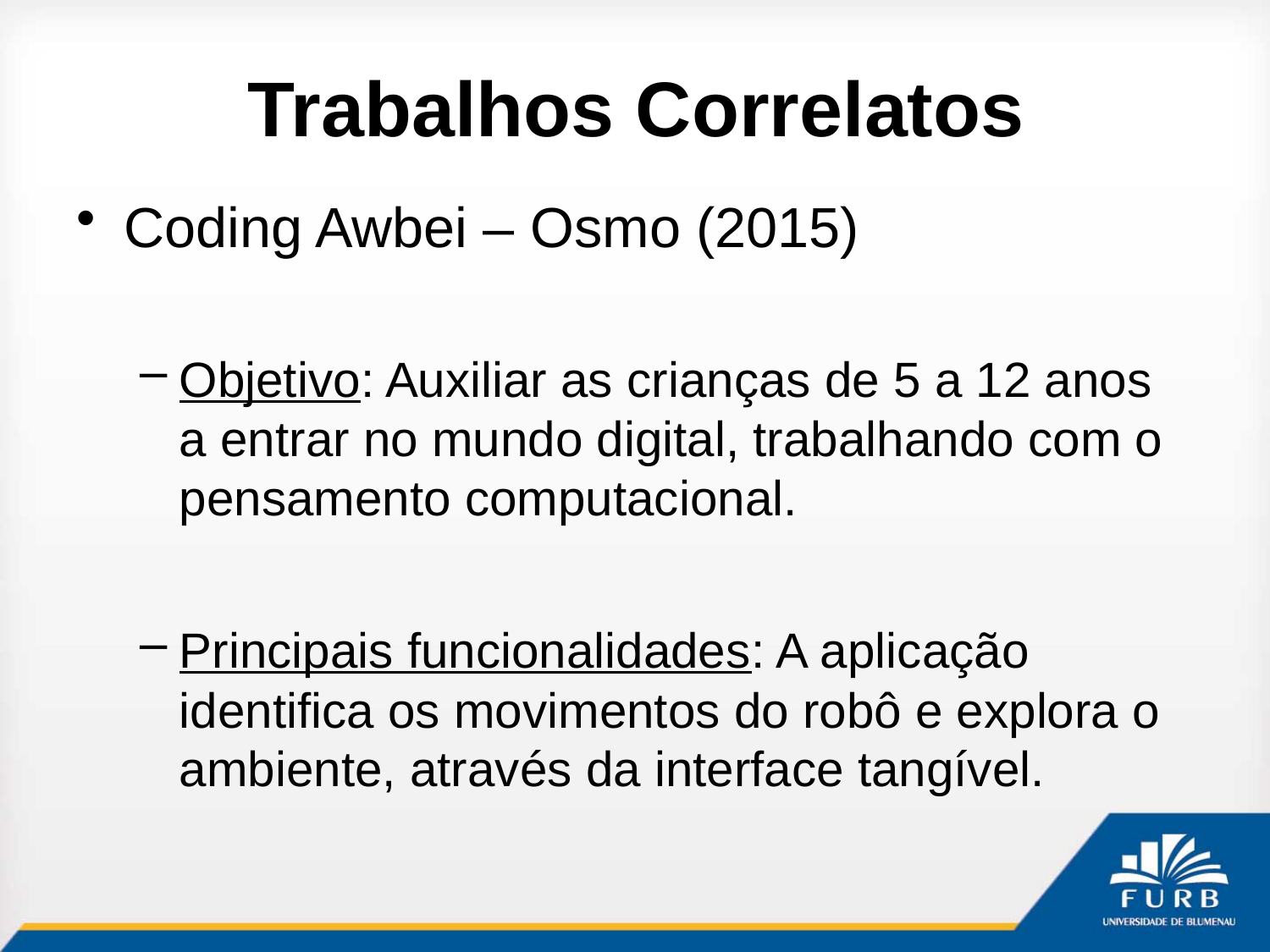

# Trabalhos Correlatos
Coding Awbei – Osmo (2015)

Objetivo: Auxiliar as crianças de 5 a 12 anos a entrar no mundo digital, trabalhando com o pensamento computacional.

Principais funcionalidades: A aplicação identifica os movimentos do robô e explora o ambiente, através da interface tangível.